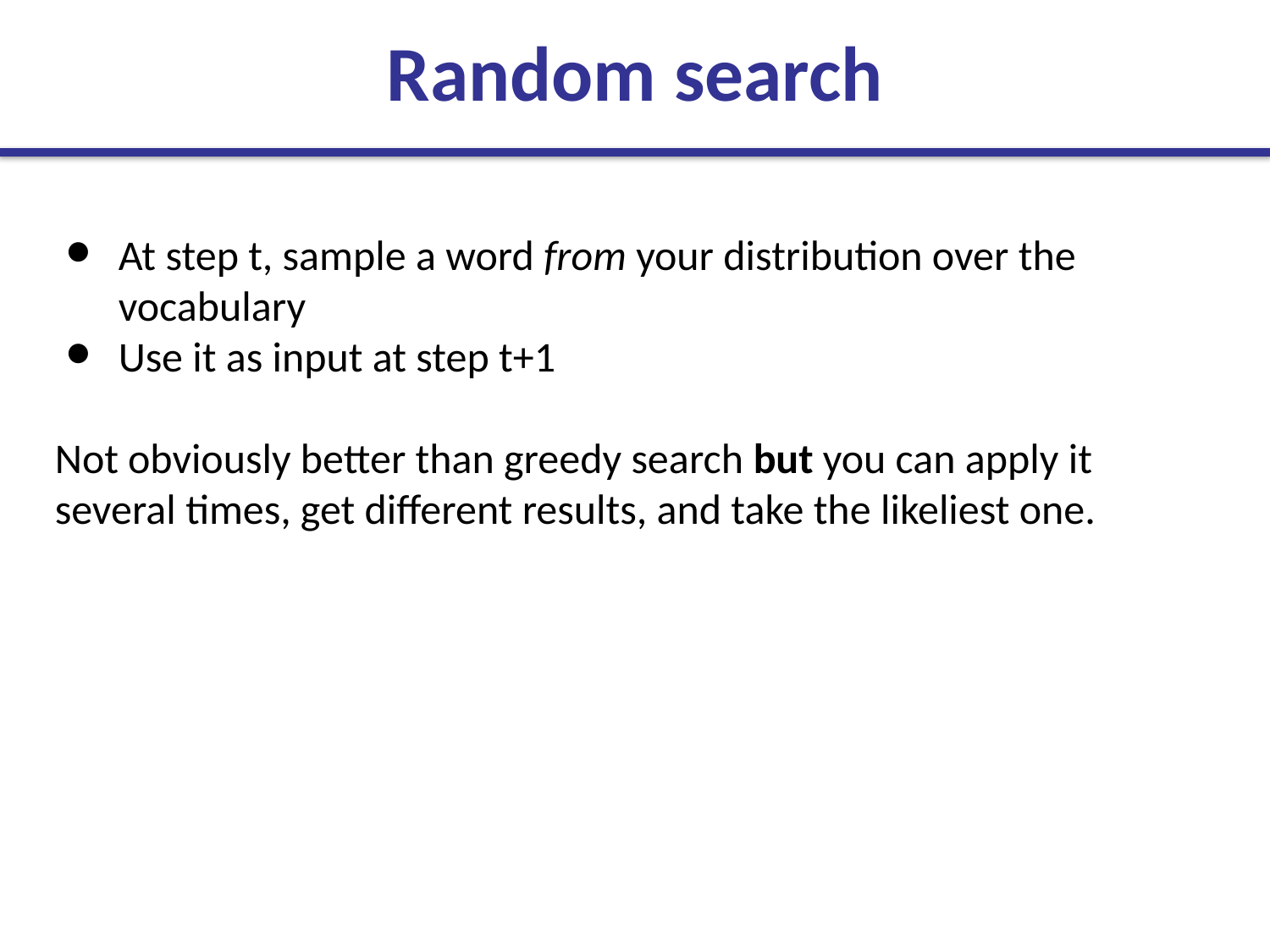

Random search
At step t, sample a word from your distribution over the vocabulary
Use it as input at step t+1

Not obviously better than greedy search but you can apply it several times, get different results, and take the likeliest one.